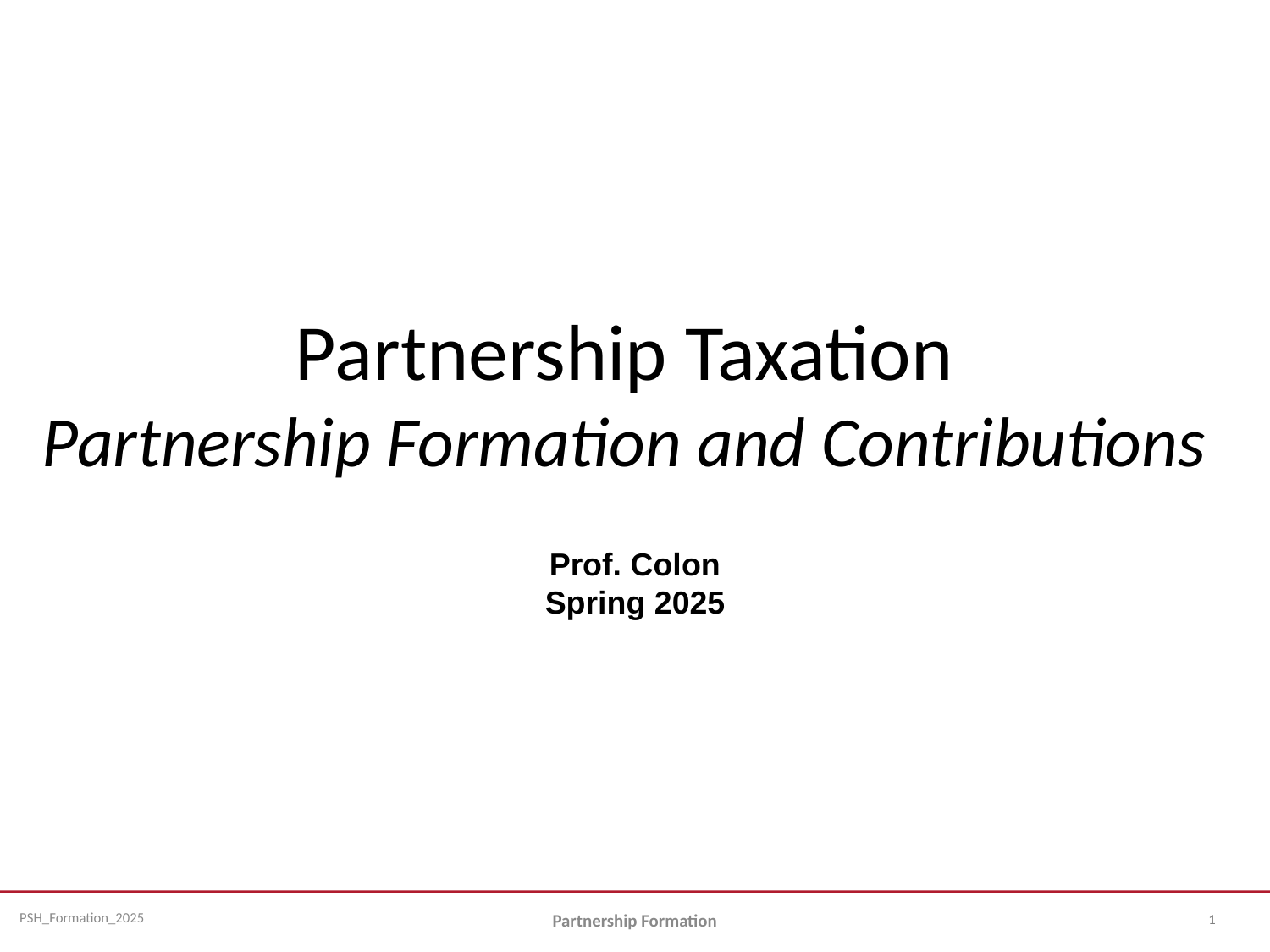

# Partnership Taxation Partnership Formation and Contributions

Prof. Colon
Spring 2025
1
Partnership Formation